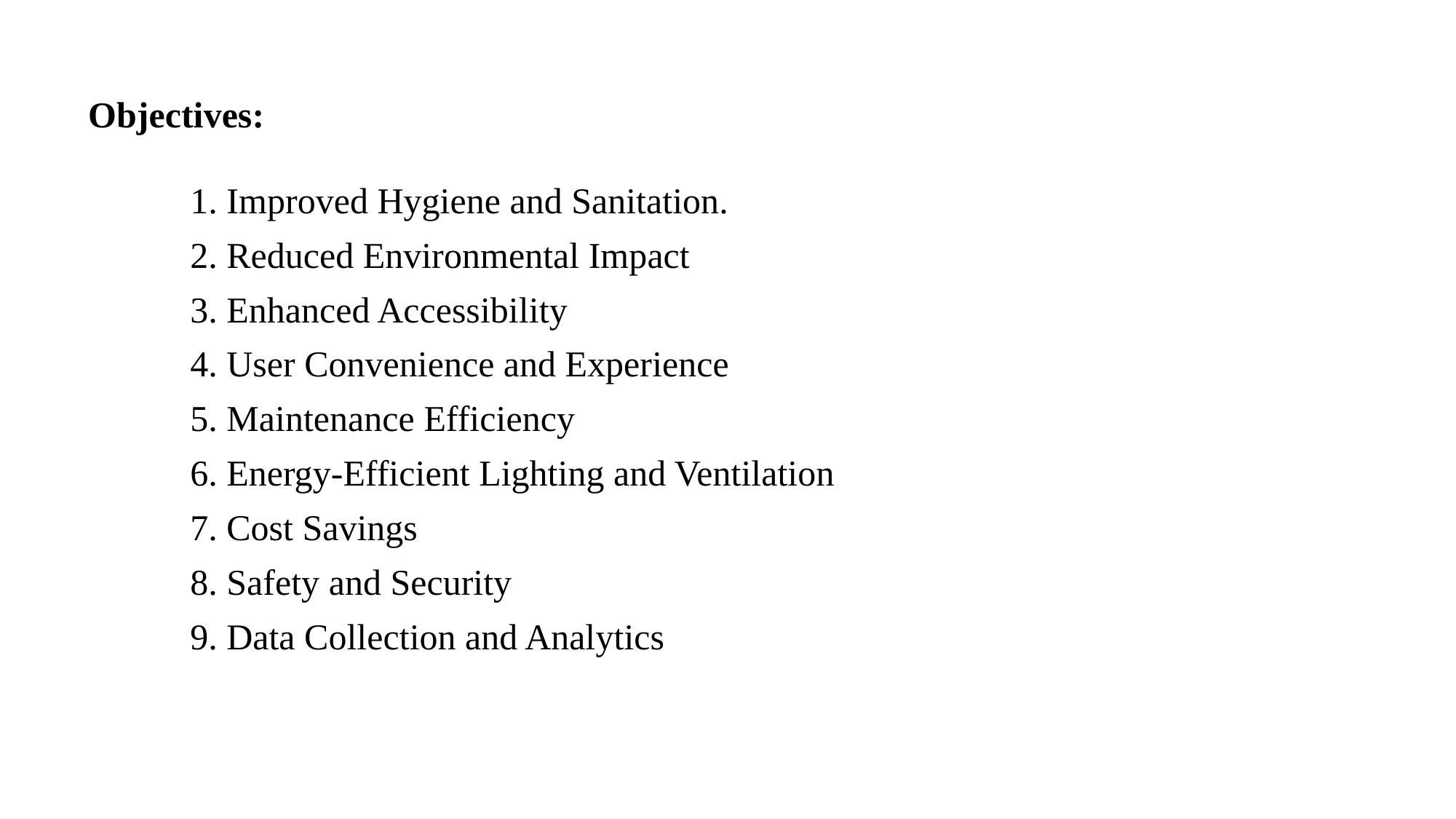

# Objectives:
1. Improved Hygiene and Sanitation.
2. Reduced Environmental Impact
3. Enhanced Accessibility
4. User Convenience and Experience
5. Maintenance Efficiency
6. Energy-Efficient Lighting and Ventilation
7. Cost Savings
8. Safety and Security
9. Data Collection and Analytics